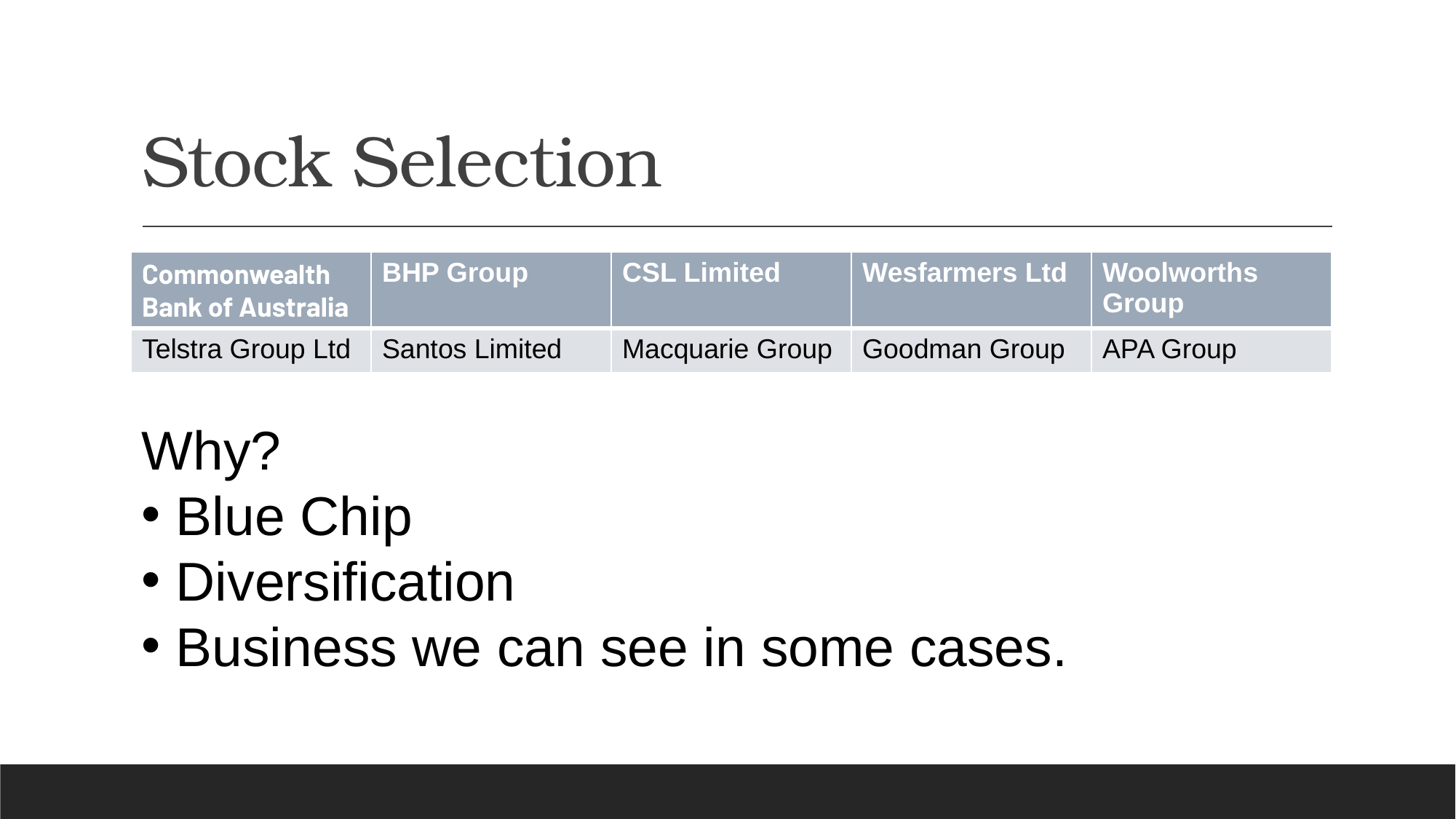

# Stock Selection
| Commonwealth Bank of Australia | BHP Group | CSL Limited | Wesfarmers Ltd | Woolworths Group |
| --- | --- | --- | --- | --- |
| Telstra Group Ltd | Santos Limited | Macquarie Group | Goodman Group | APA Group |
Why?
Blue Chip
Diversification
Business we can see in some cases.